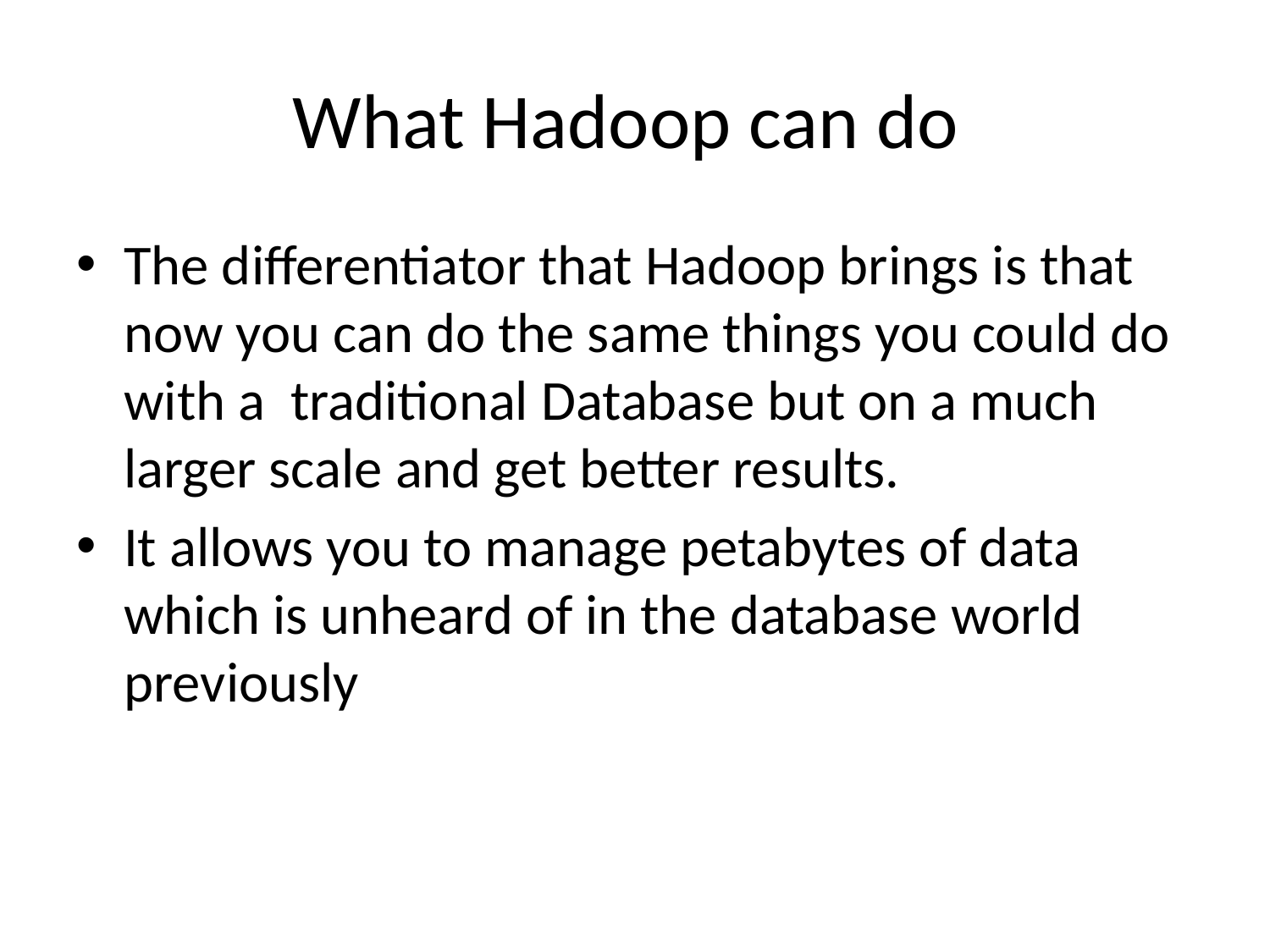

# What Hadoop can do
The differentiator that Hadoop brings is that now you can do the same things you could do with a  traditional Database but on a much larger scale and get better results.
It allows you to manage petabytes of data which is unheard of in the database world previously